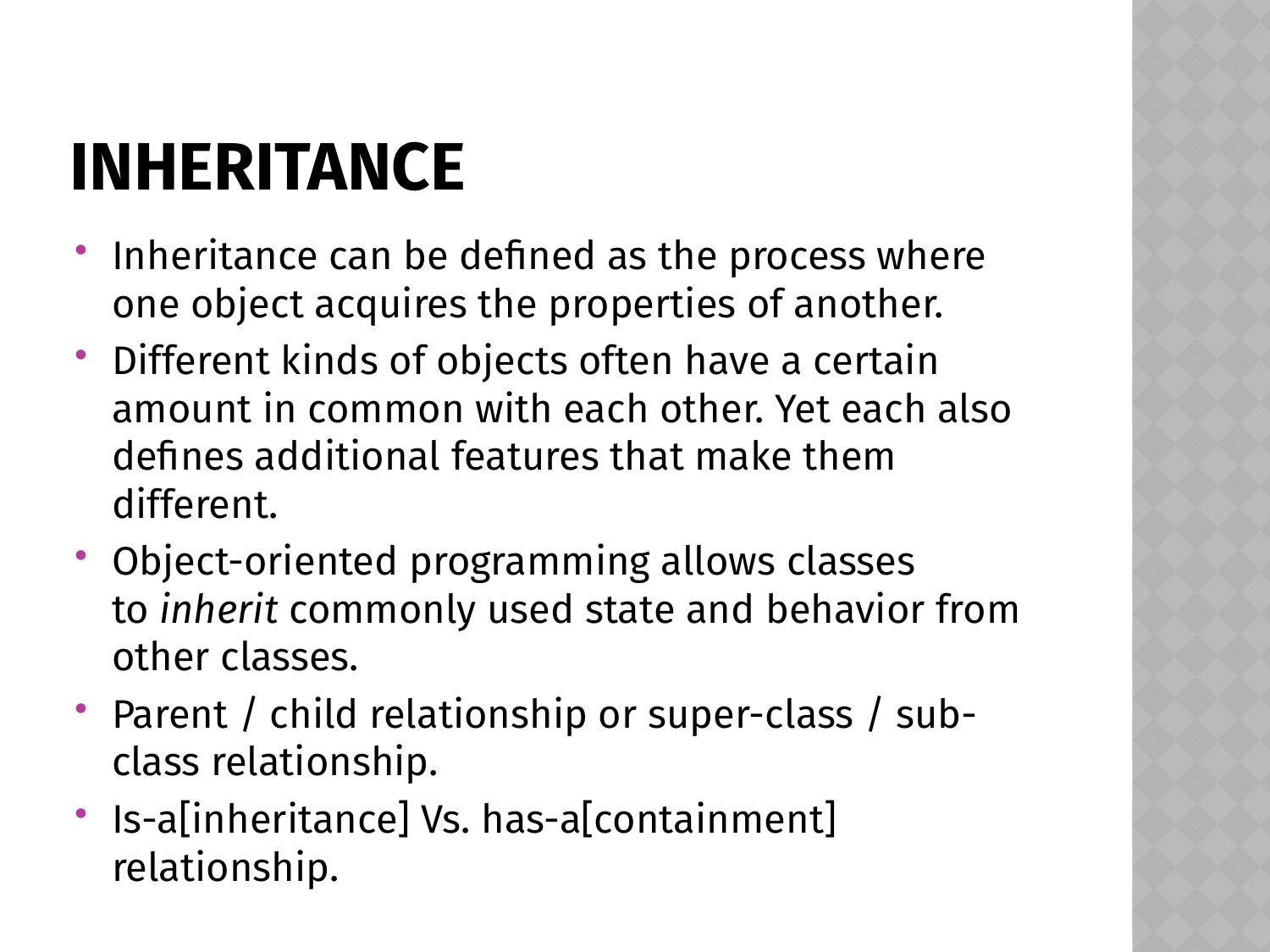

# inheritance
Inheritance can be defined as the process where one object acquires the properties of another.
Different kinds of objects often have a certain amount in common with each other. Yet each also defines additional features that make them different.
Object-oriented programming allows classes to inherit commonly used state and behavior from other classes.
Parent / child relationship or super-class / sub-class relationship.
Is-a[inheritance] Vs. has-a[containment] relationship.